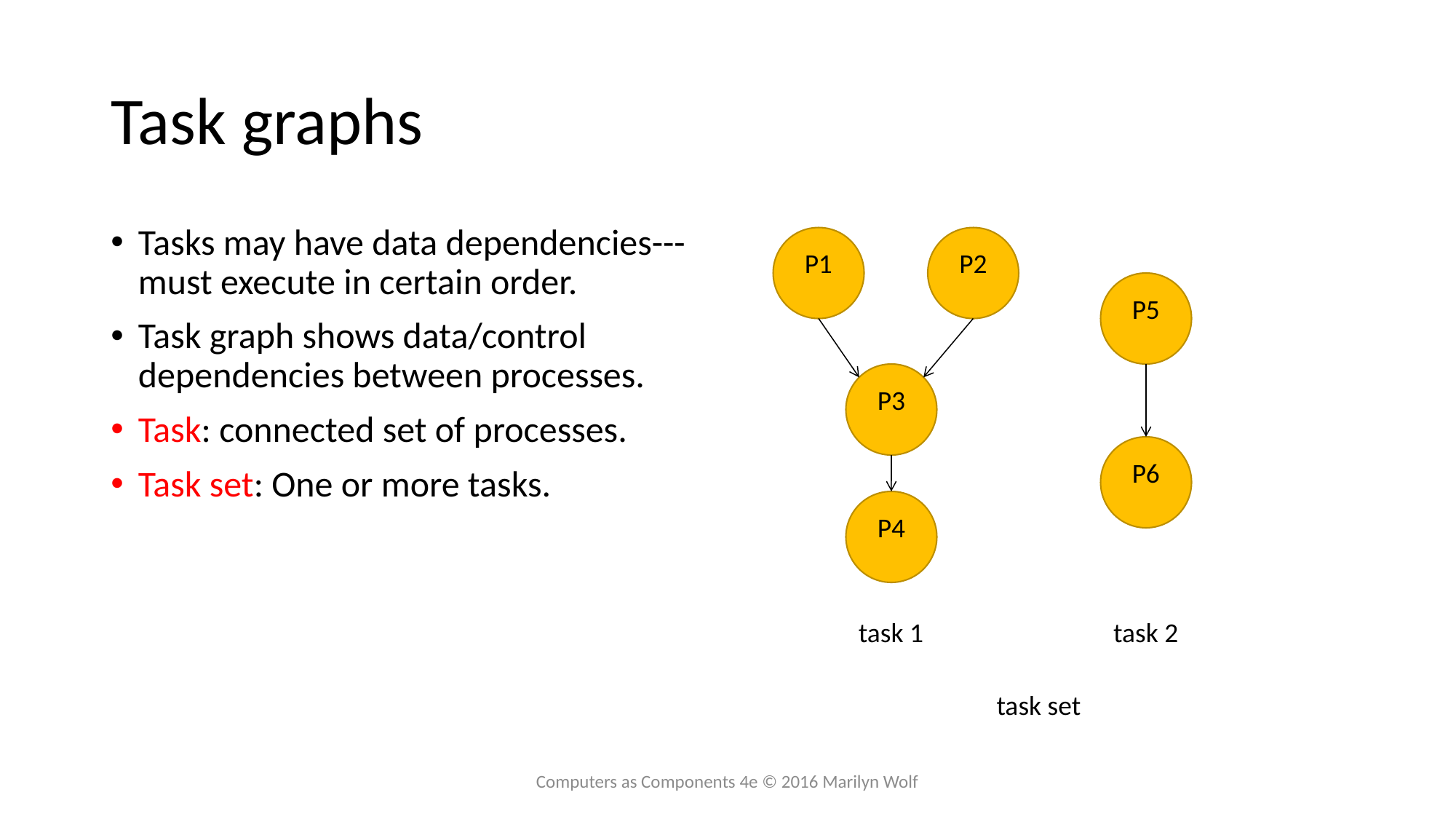

# Task graphs
Tasks may have data dependencies---must execute in certain order.
Task graph shows data/control dependencies between processes.
Task: connected set of processes.
Task set: One or more tasks.
P1
P2
P5
P3
P6
P4
task 1
task 2
task set
Computers as Components 4e © 2016 Marilyn Wolf